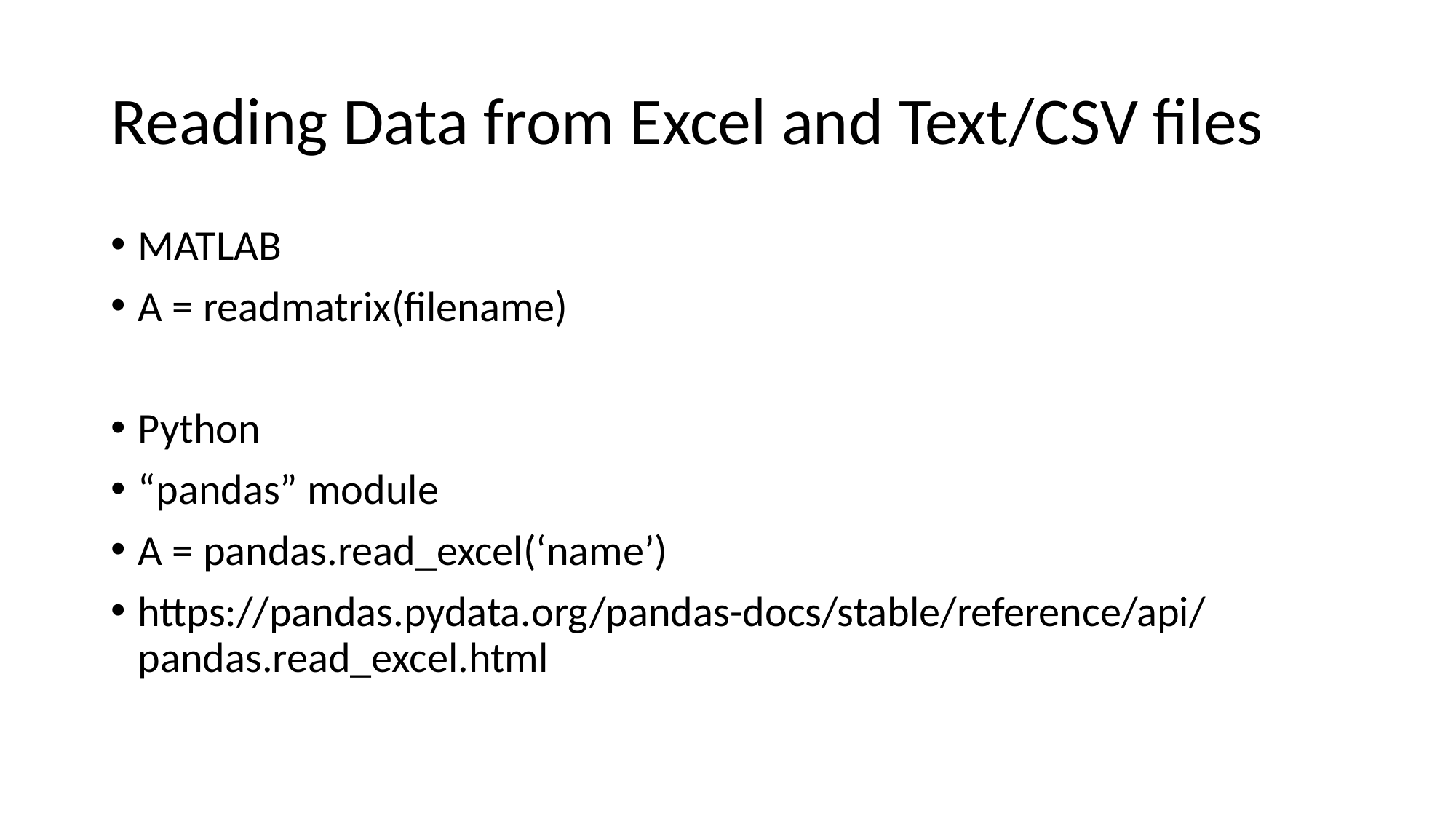

# Reading Data from Excel and Text/CSV files
MATLAB
A = readmatrix(filename)

Python
“pandas” module
A = pandas.read_excel(‘name’)
https://pandas.pydata.org/pandas-docs/stable/reference/api/pandas.read_excel.html